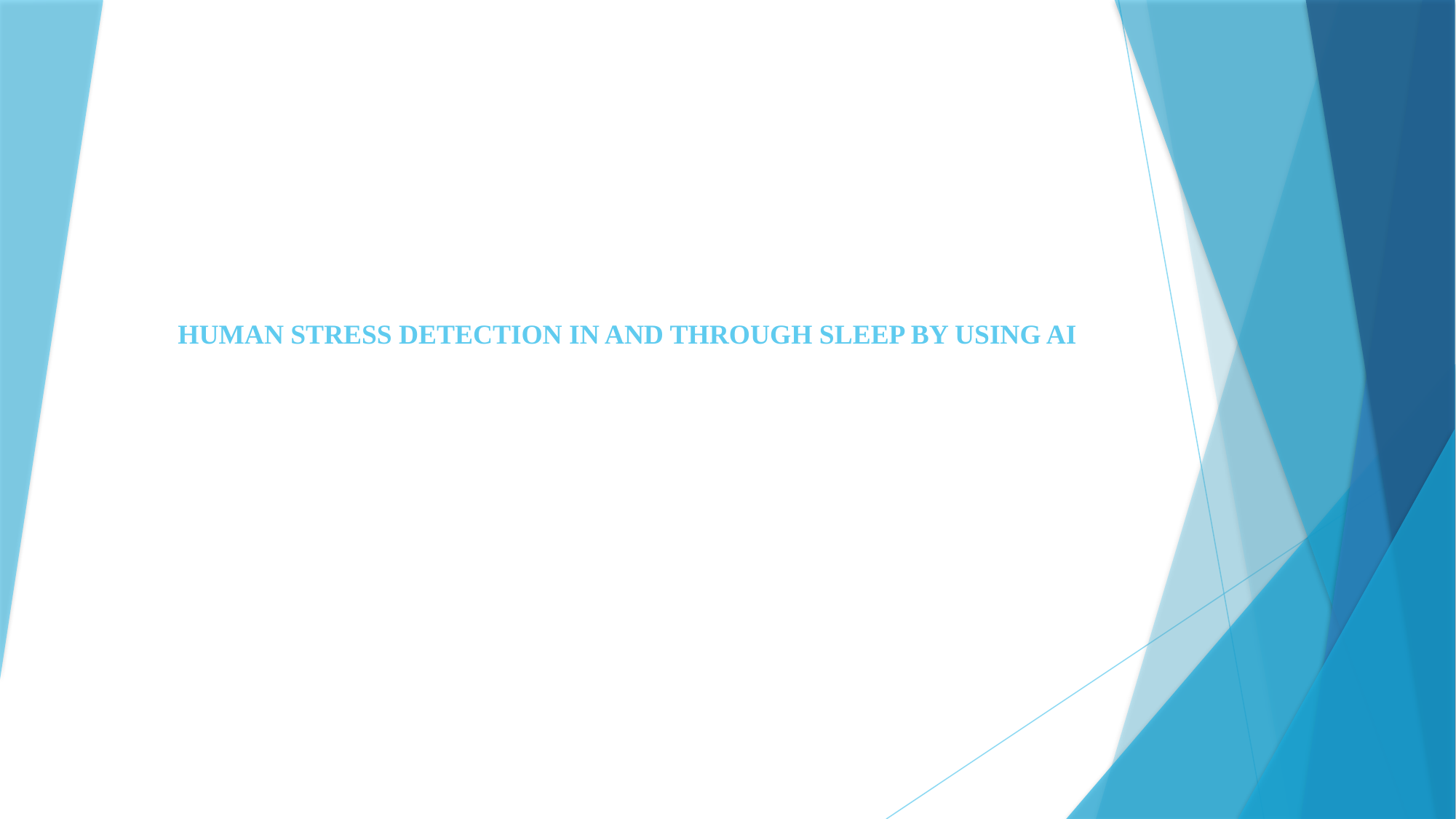

# HUMAN STRESS DETECTION IN AND THROUGH SLEEP BY USING AI